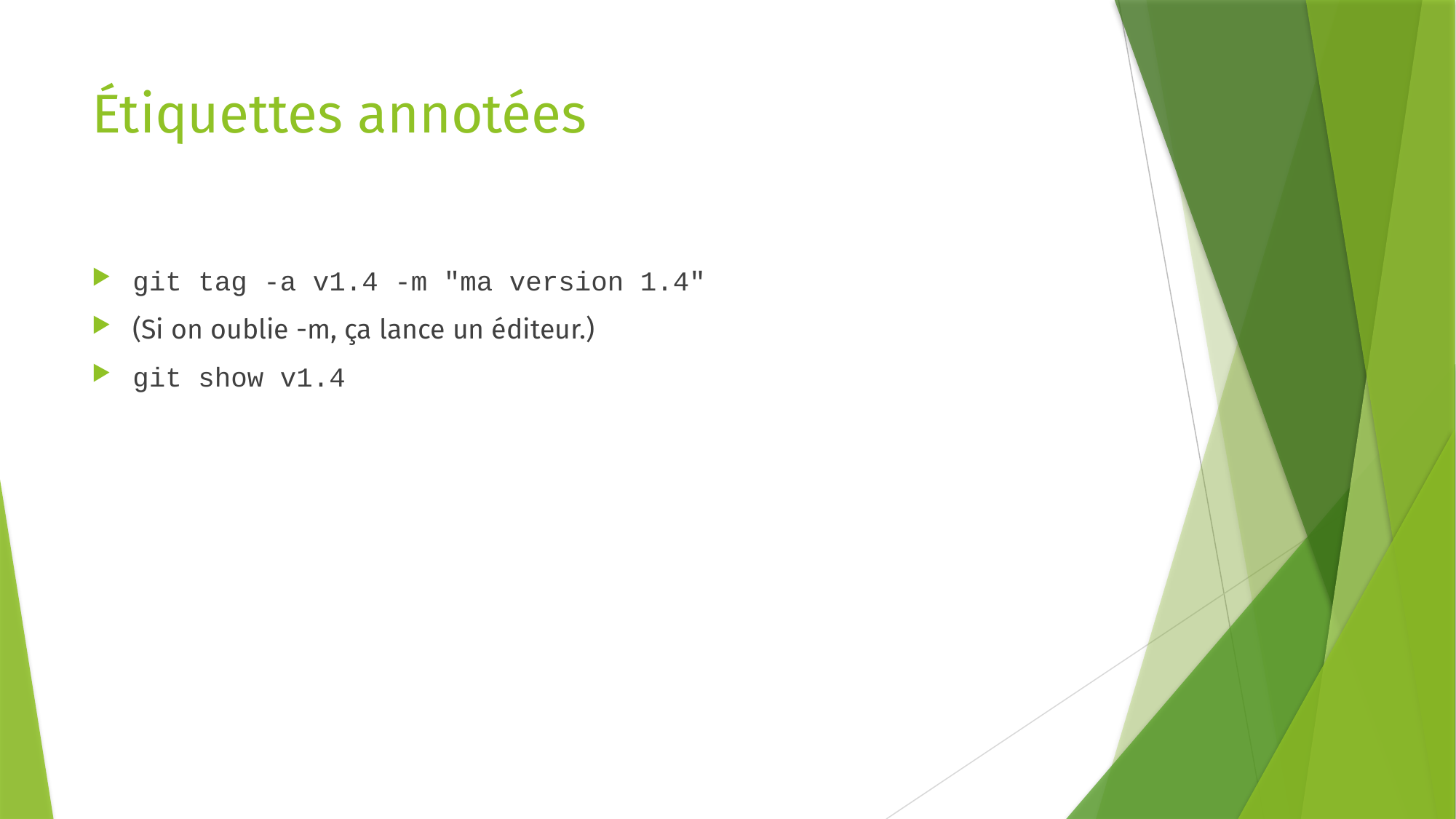

# Étiquettes annotées
git tag -a v1.4 -m "ma version 1.4"
(Si on oublie -m, ça lance un éditeur.)
git show v1.4